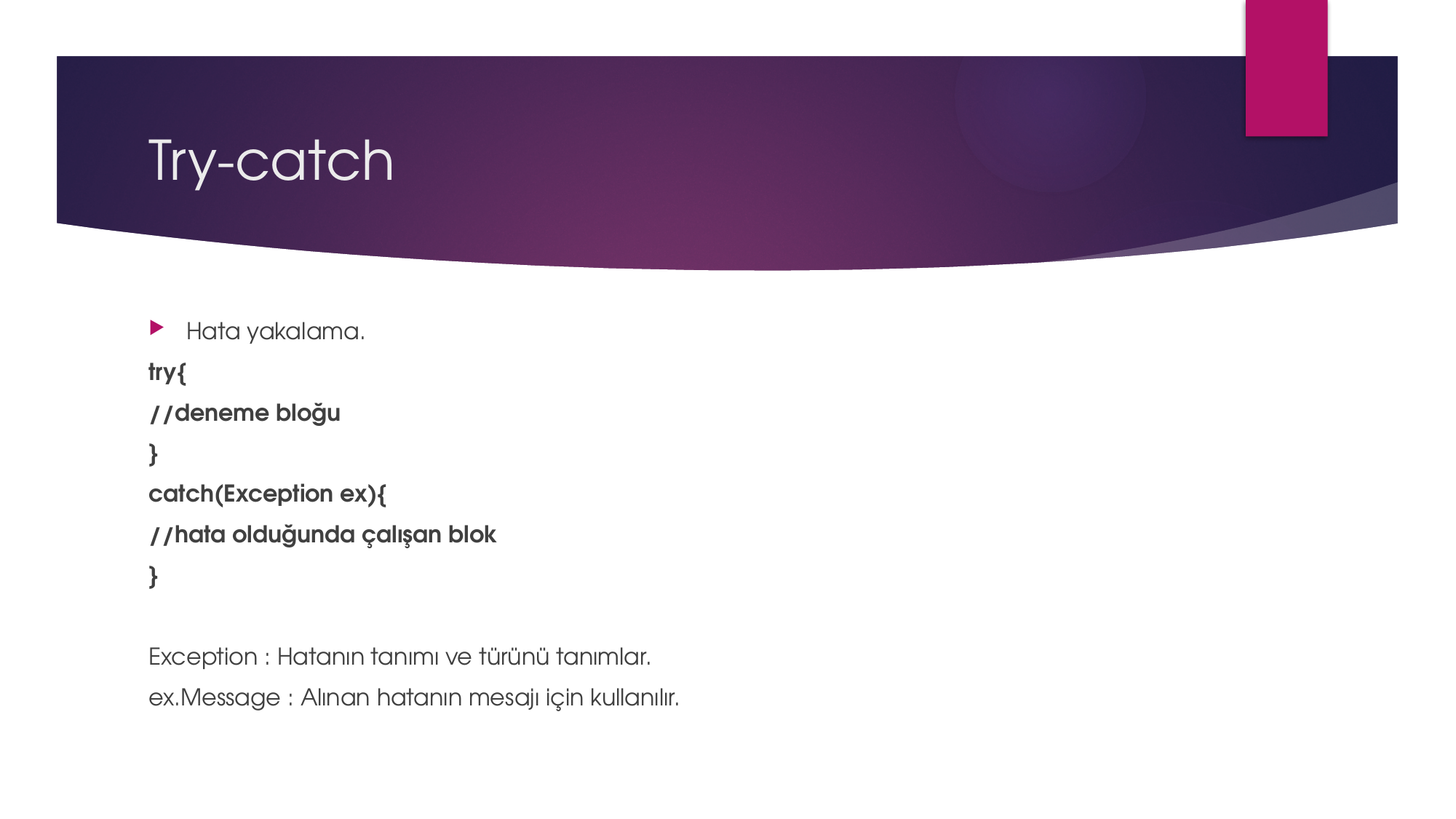

# Try-catch
Hata yakalama.
try{
//deneme bloğu
}
catch(Exception ex){
//hata olduğunda çalışan blok
}

Exception : Hatanın tanımı ve türünü tanımlar.
ex.Message : Alınan hatanın mesajı için kullanılır.